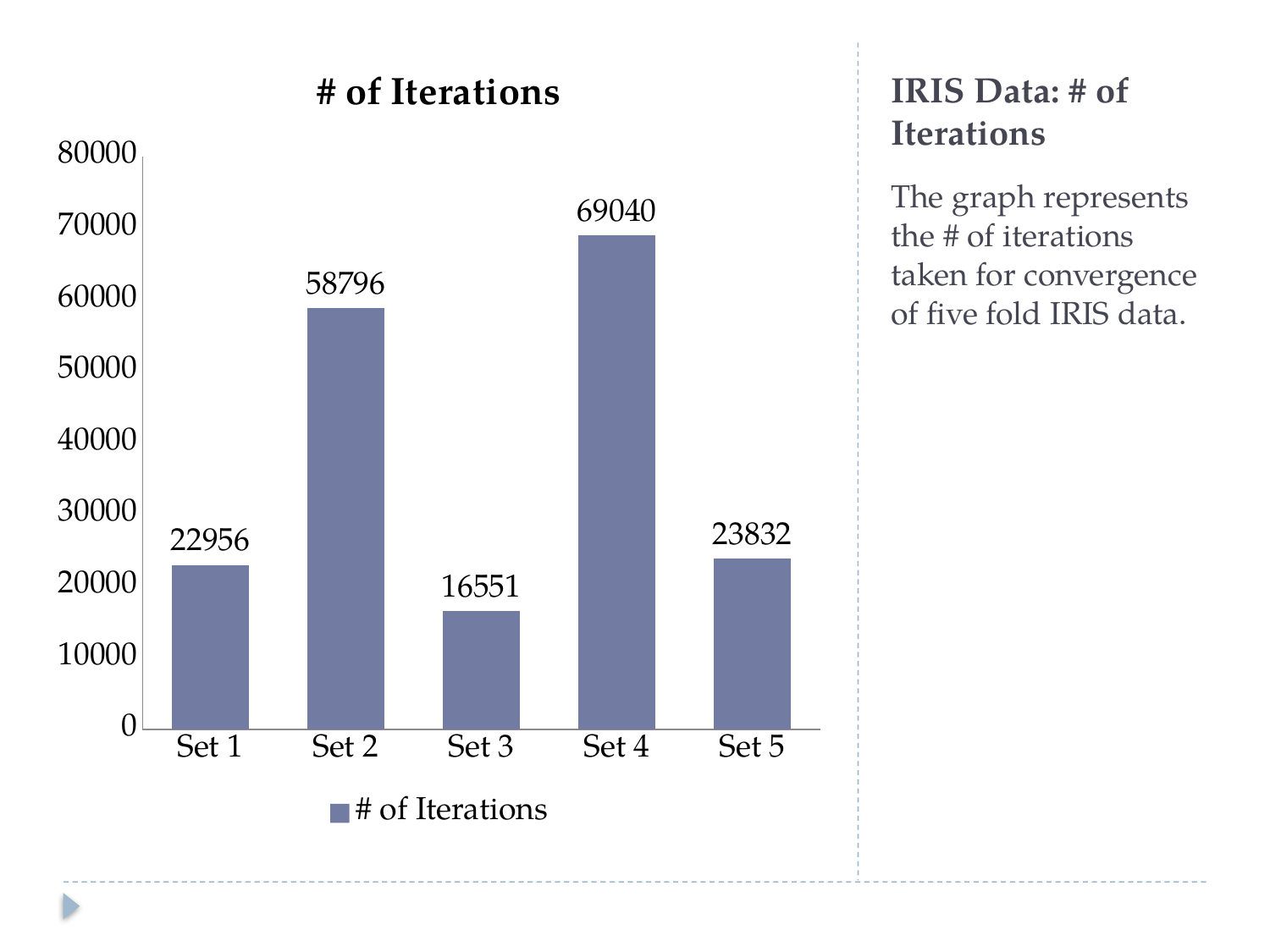

### Chart:

| Category | # of Iterations |
|---|---|
| Set 1 | 22956.0 |
| Set 2 | 58796.0 |
| Set 3 | 16551.0 |
| Set 4 | 69040.0 |
| Set 5 | 23832.0 |
# IRIS Data: # of Iterations
The graph represents the # of iterations taken for convergence of five fold IRIS data.